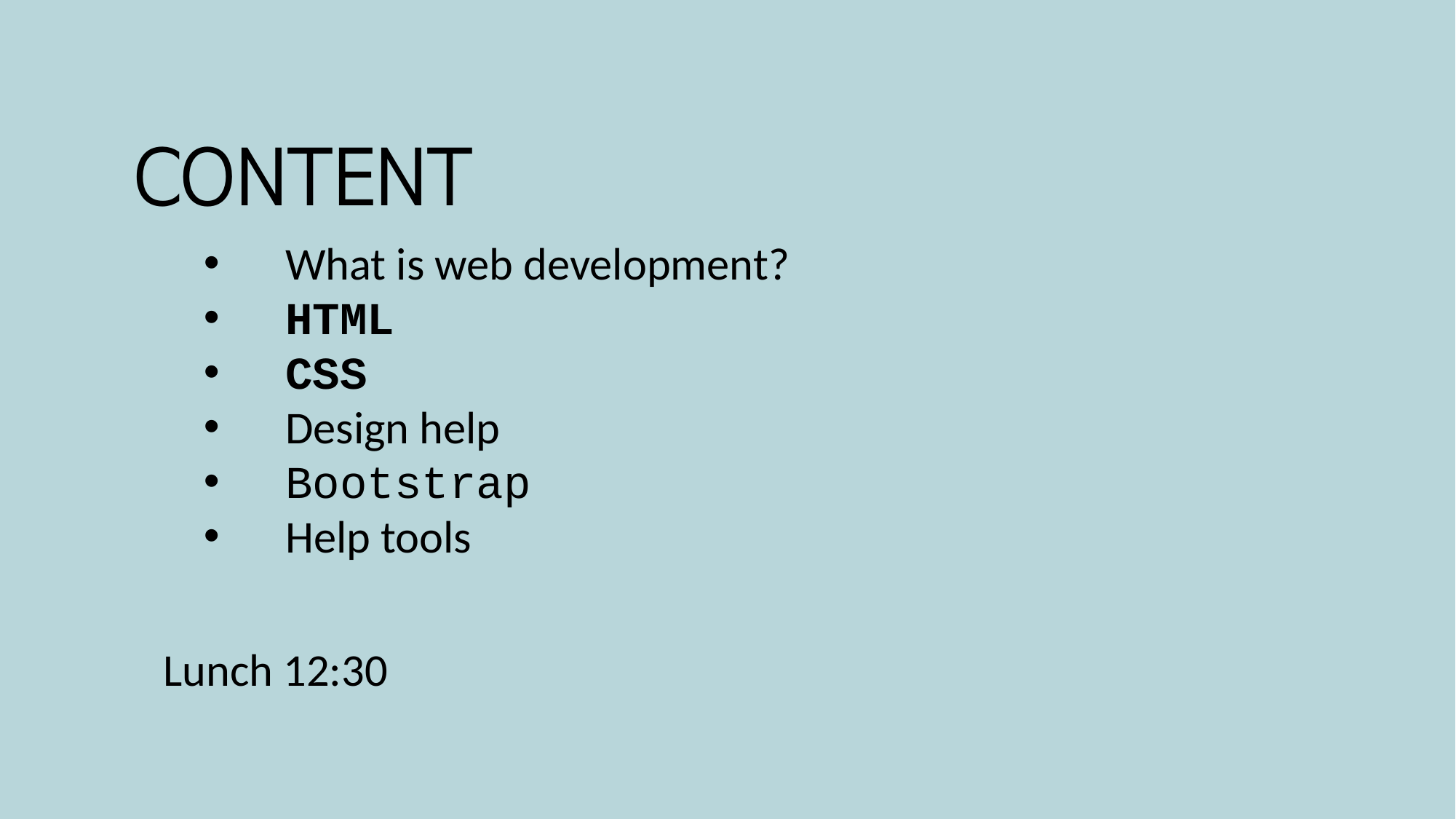

CONTENT
What is web development?
HTML
CSS
Design help
Bootstrap
Help tools

Lunch 12:30